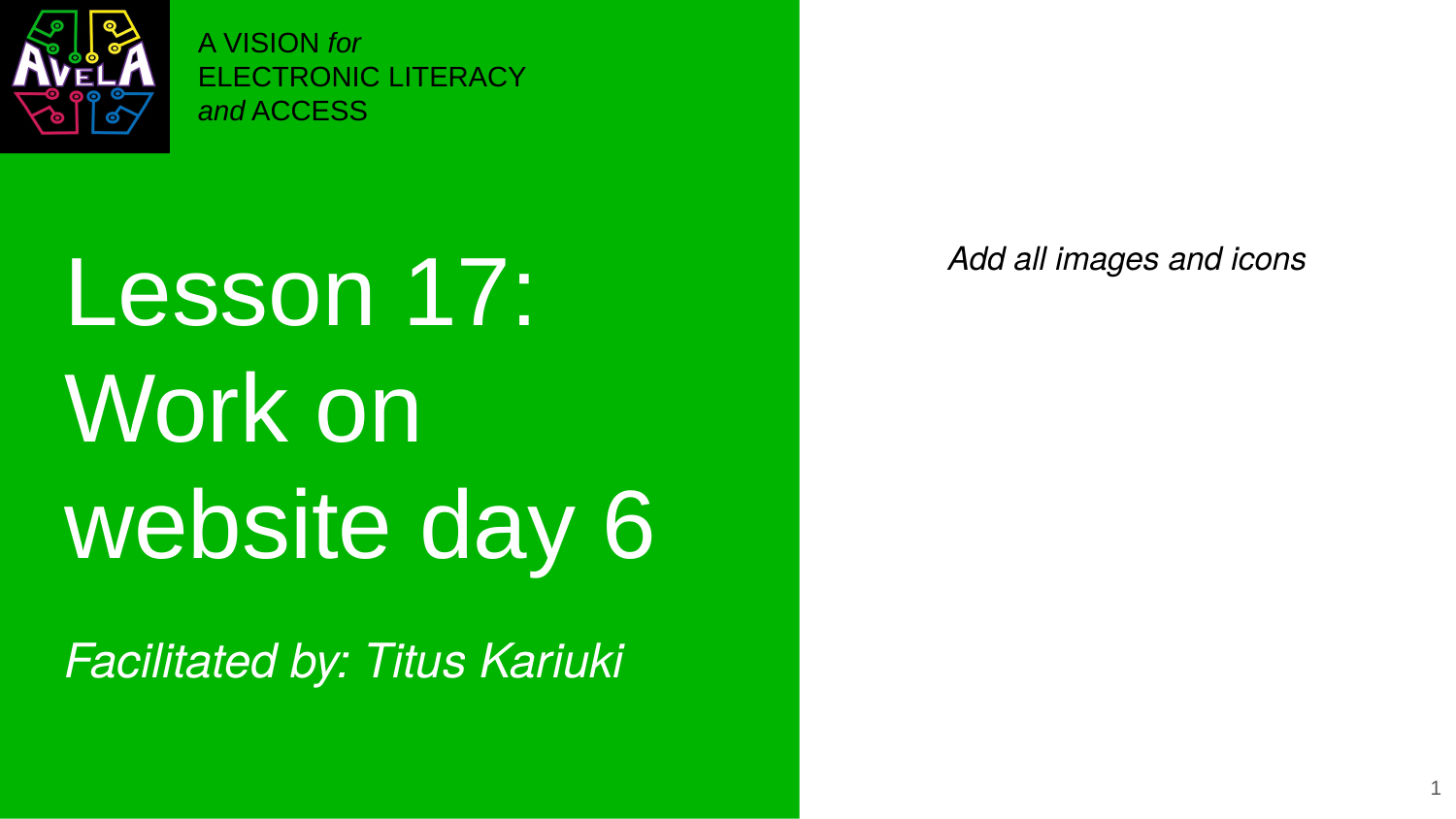

# Lesson 17: Work on website day 6

Add all images and icons

Facilitated by: Titus Kariuki
1